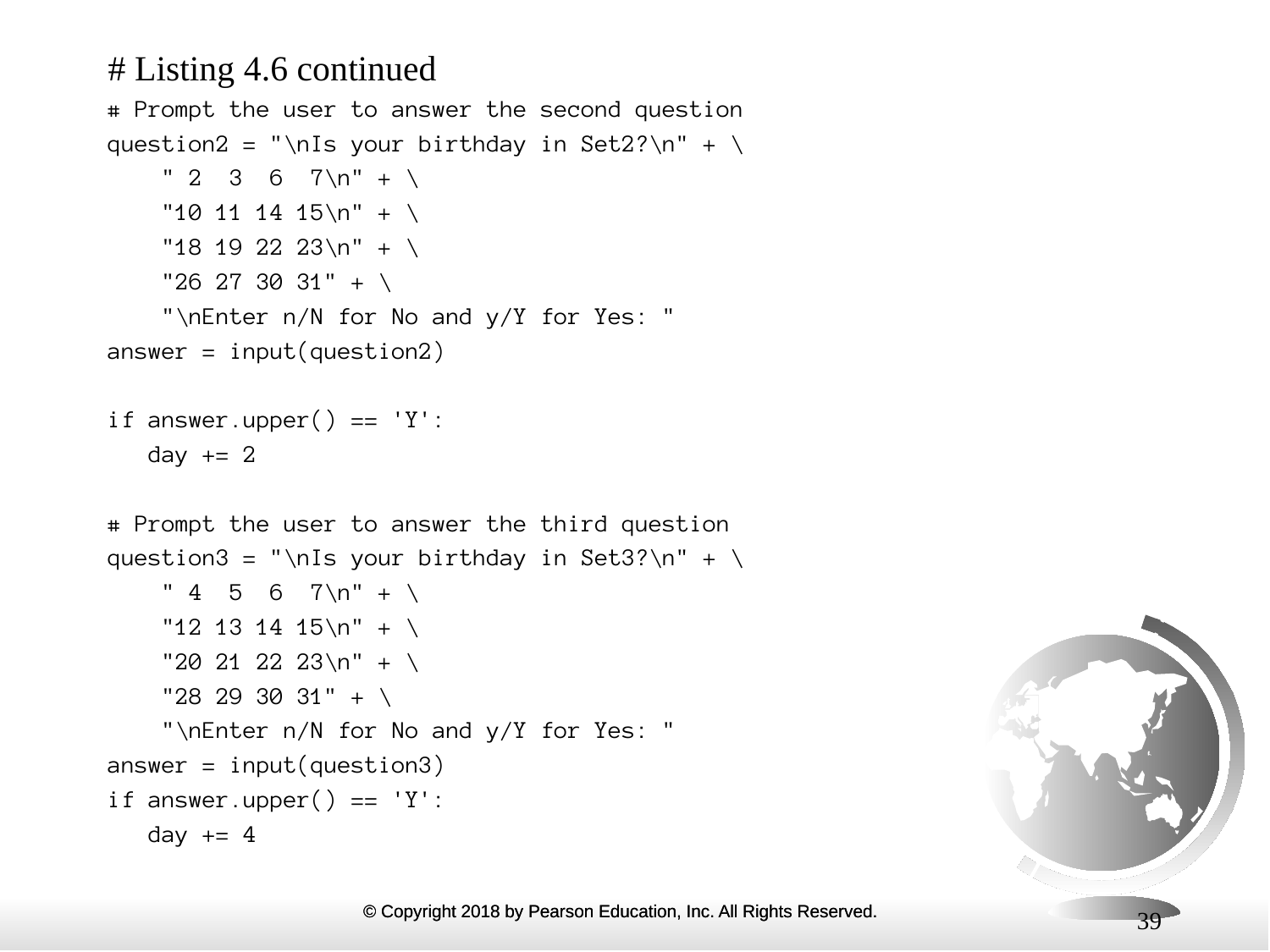

# Listing 4.6 continued
# Prompt the user to answer the second question
question2 = "\nIs your birthday in Set2?\n" + \
    " 2  3  6  7\n" + \
    "10 11 14 15\n" + \
    "18 19 22 23\n" + \
    "26 27 30 31" + \
    "\nEnter n/N for No and y/Y for Yes: "
answer = input(question2)

if answer.upper() == 'Y':
   day += 2

# Prompt the user to answer the third question
question3 = "\nIs your birthday in Set3?\n" + \
    " 4  5  6  7\n" + \
    "12 13 14 15\n" + \
    "20 21 22 23\n" + \
    "28 29 30 31" + \
    "\nEnter n/N for No and y/Y for Yes: "
answer = input(question3)
if answer.upper() == 'Y':
   day += 4

39